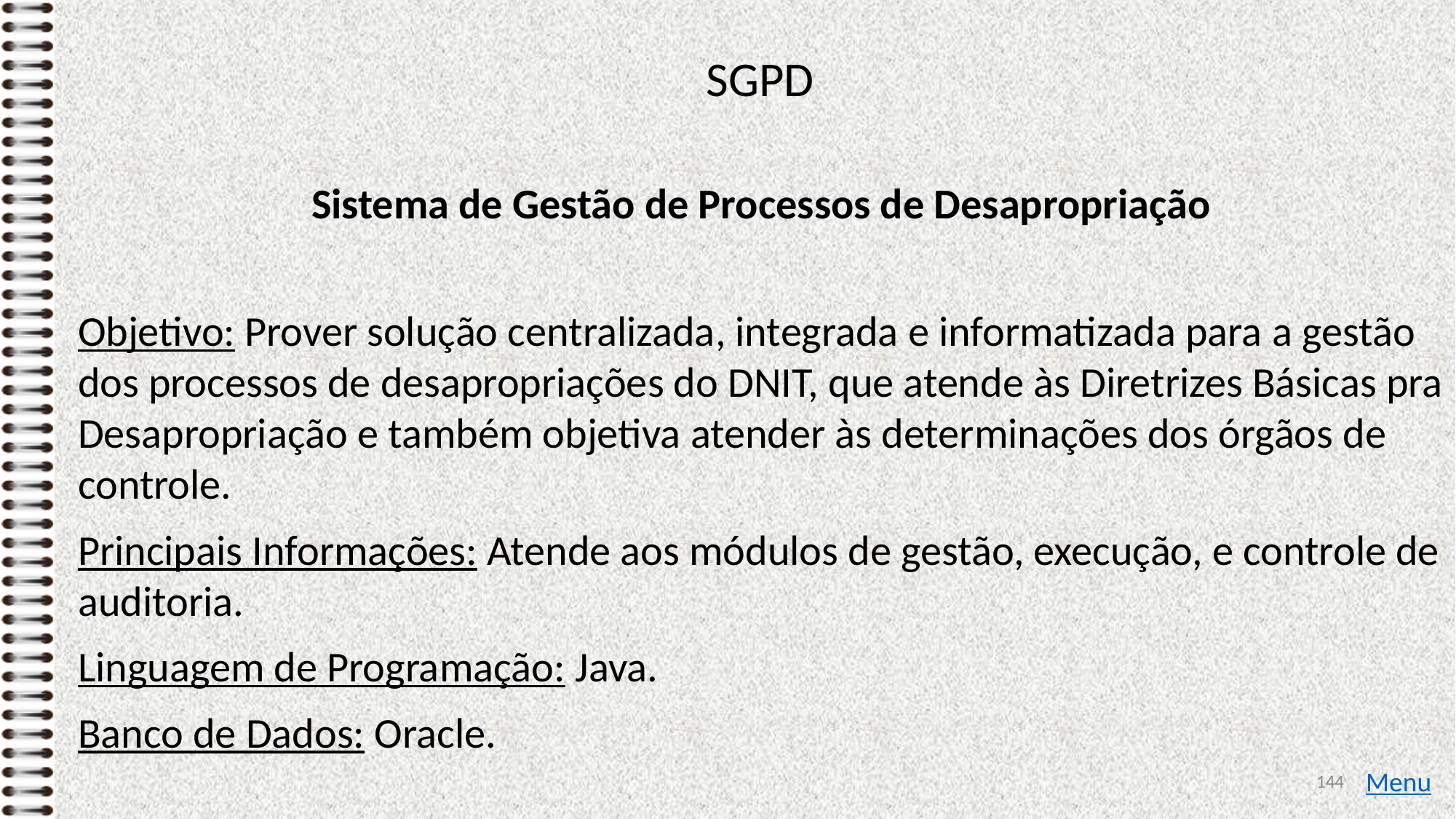

# SGPD

Sistema de Gestão de Processos de Desapropriação

Objetivo: Prover solução centralizada, integrada e informatizada para a gestão dos processos de desapropriações do DNIT, que atende às Diretrizes Básicas pra Desapropriação e também objetiva atender às determinações dos órgãos de controle.
Principais Informações: Atende aos módulos de gestão, execução, e controle de auditoria.
Linguagem de Programação: Java.
Banco de Dados: Oracle.

144
Menu